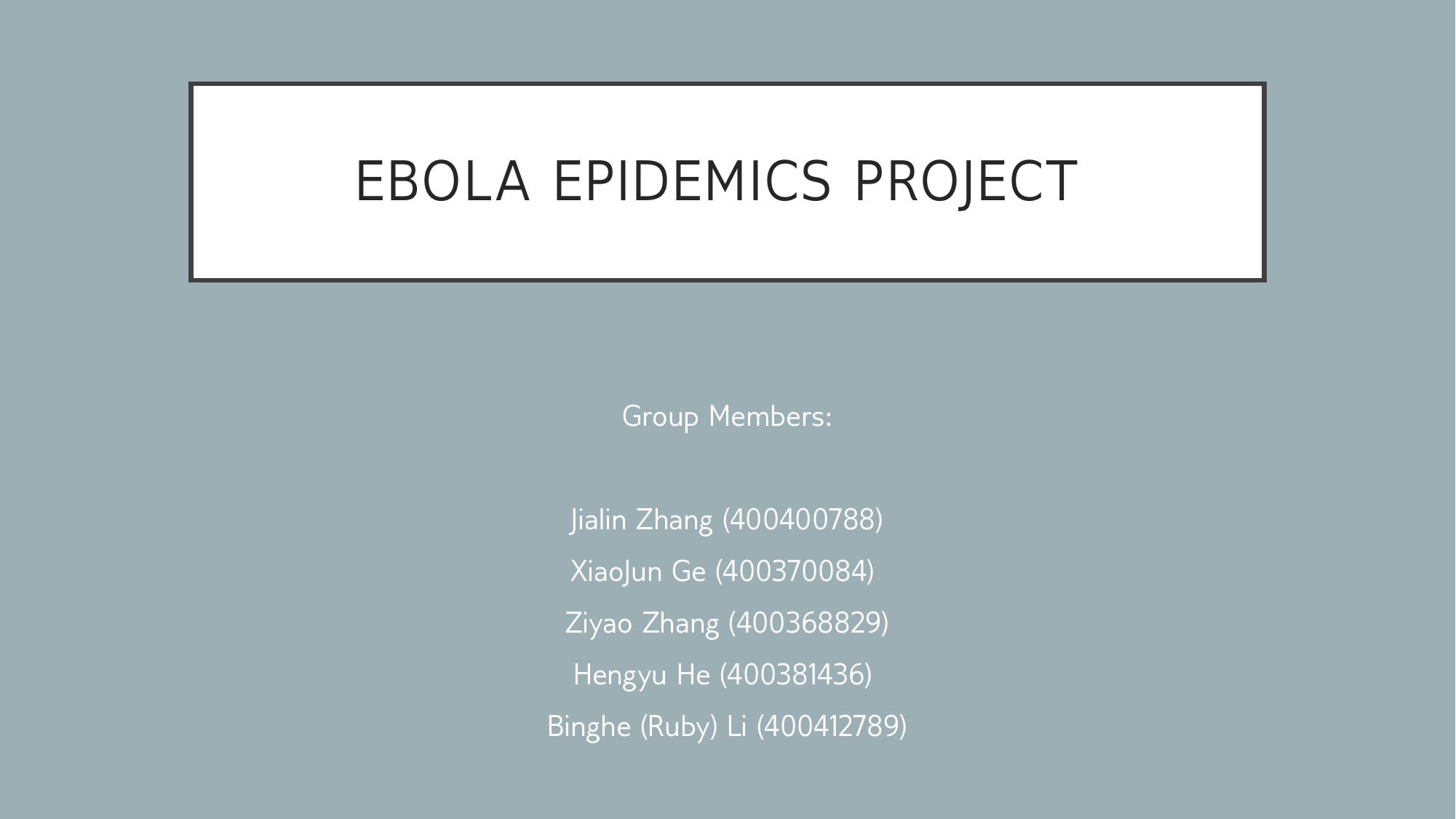

# Ebola Epidemics Project
Group Members:

Jialin Zhang (400400788)
XiaoJun Ge (400370084)
Ziyao Zhang (400368829)
Hengyu He (400381436)
Binghe (Ruby) Li (400412789)